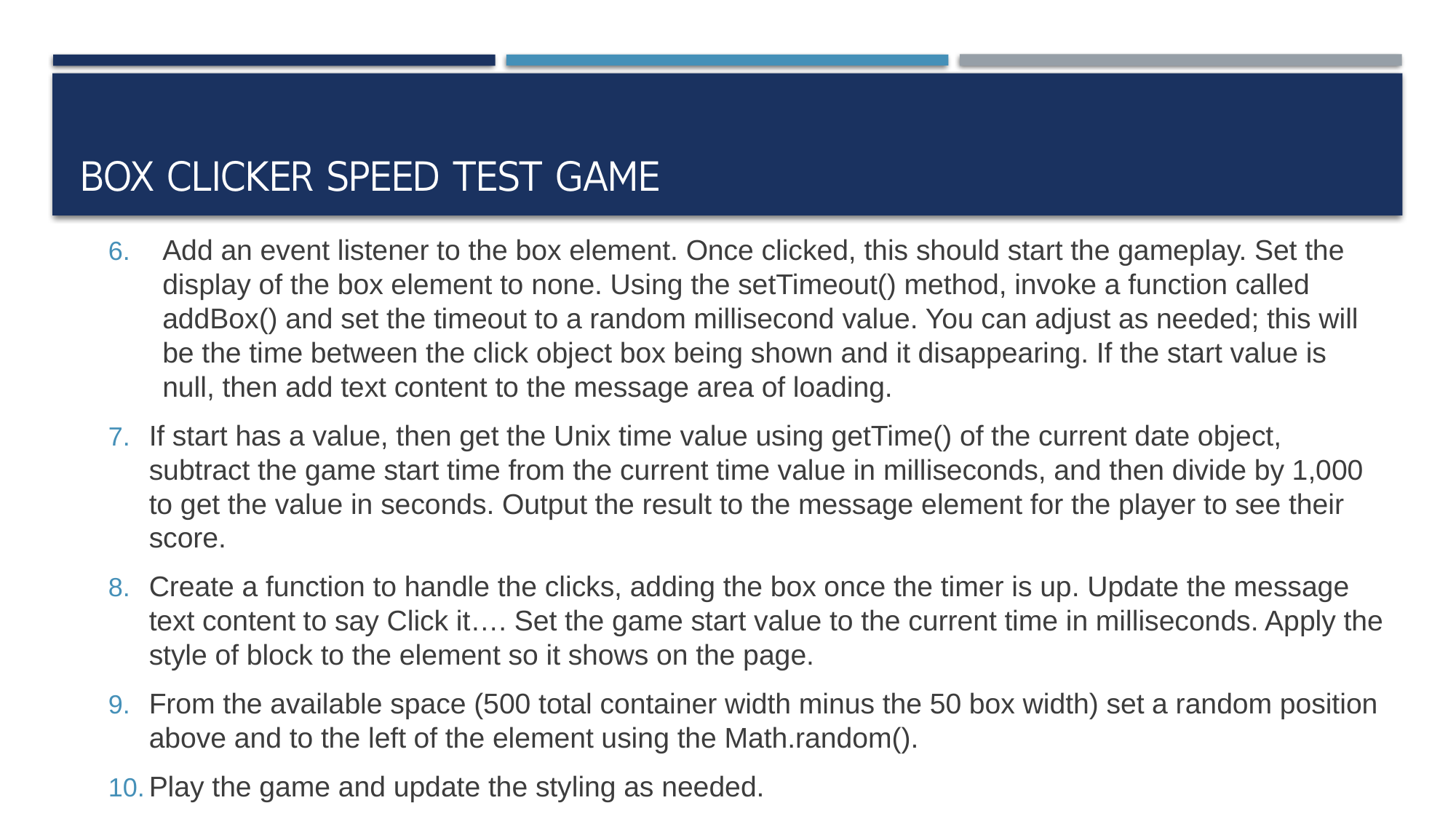

# Box clicker speed test game
Add an event listener to the box element. Once clicked, this should start the gameplay. Set the display of the box element to none. Using the setTimeout() method, invoke a function called addBox() and set the timeout to a random millisecond value. You can adjust as needed; this will be the time between the click object box being shown and it disappearing. If the start value is null, then add text content to the message area of loading.
If start has a value, then get the Unix time value using getTime() of the current date object, subtract the game start time from the current time value in milliseconds, and then divide by 1,000 to get the value in seconds. Output the result to the message element for the player to see their score.
Create a function to handle the clicks, adding the box once the timer is up. Update the message text content to say Click it…. Set the game start value to the current time in milliseconds. Apply the style of block to the element so it shows on the page.
From the available space (500 total container width minus the 50 box width) set a random position above and to the left of the element using the Math.random().
Play the game and update the styling as needed.